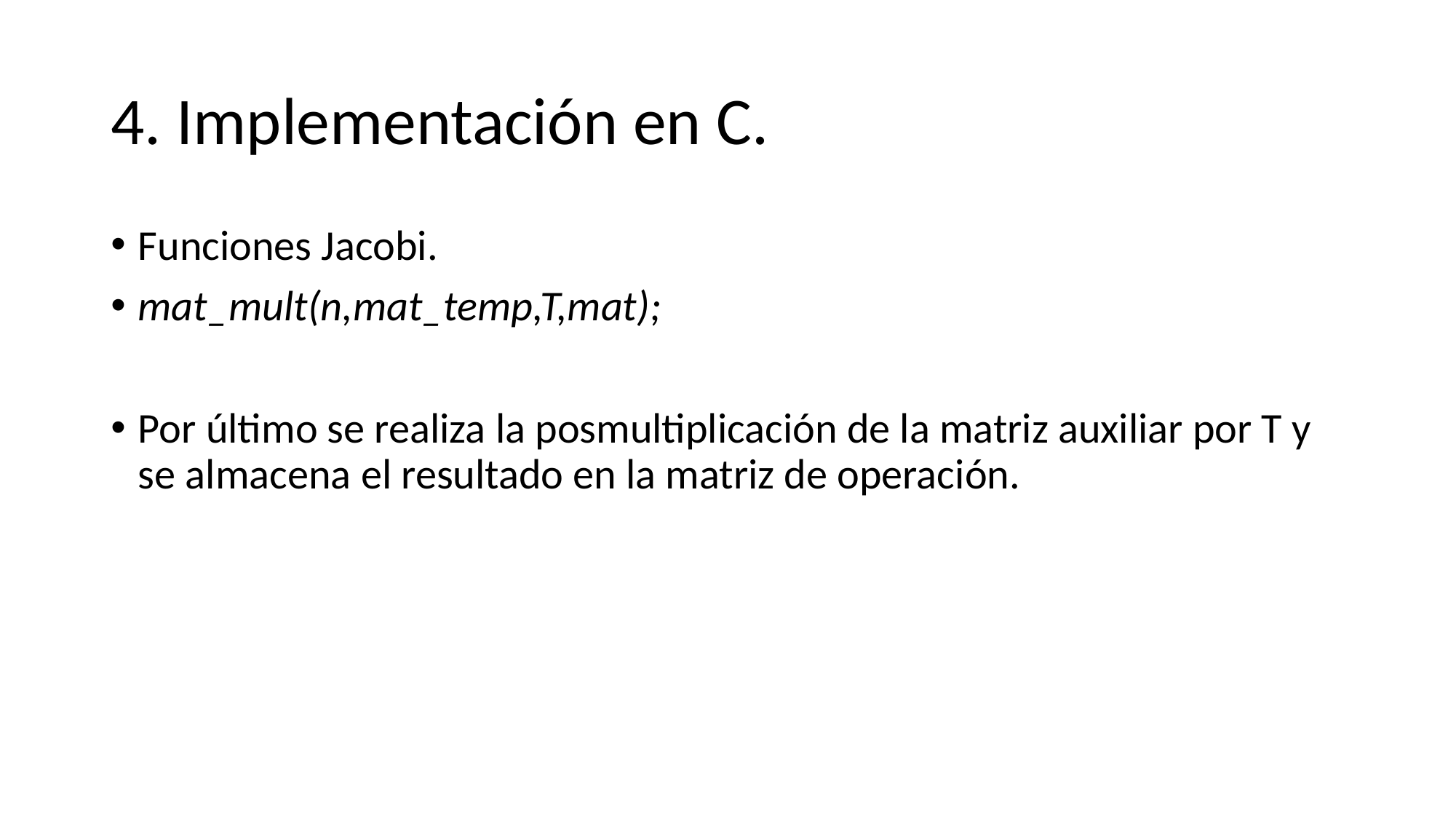

# 4. Implementación en C.
Funciones Jacobi.
mat_mult(n,mat_temp,T,mat);

Por último se realiza la posmultiplicación de la matriz auxiliar por T y se almacena el resultado en la matriz de operación.